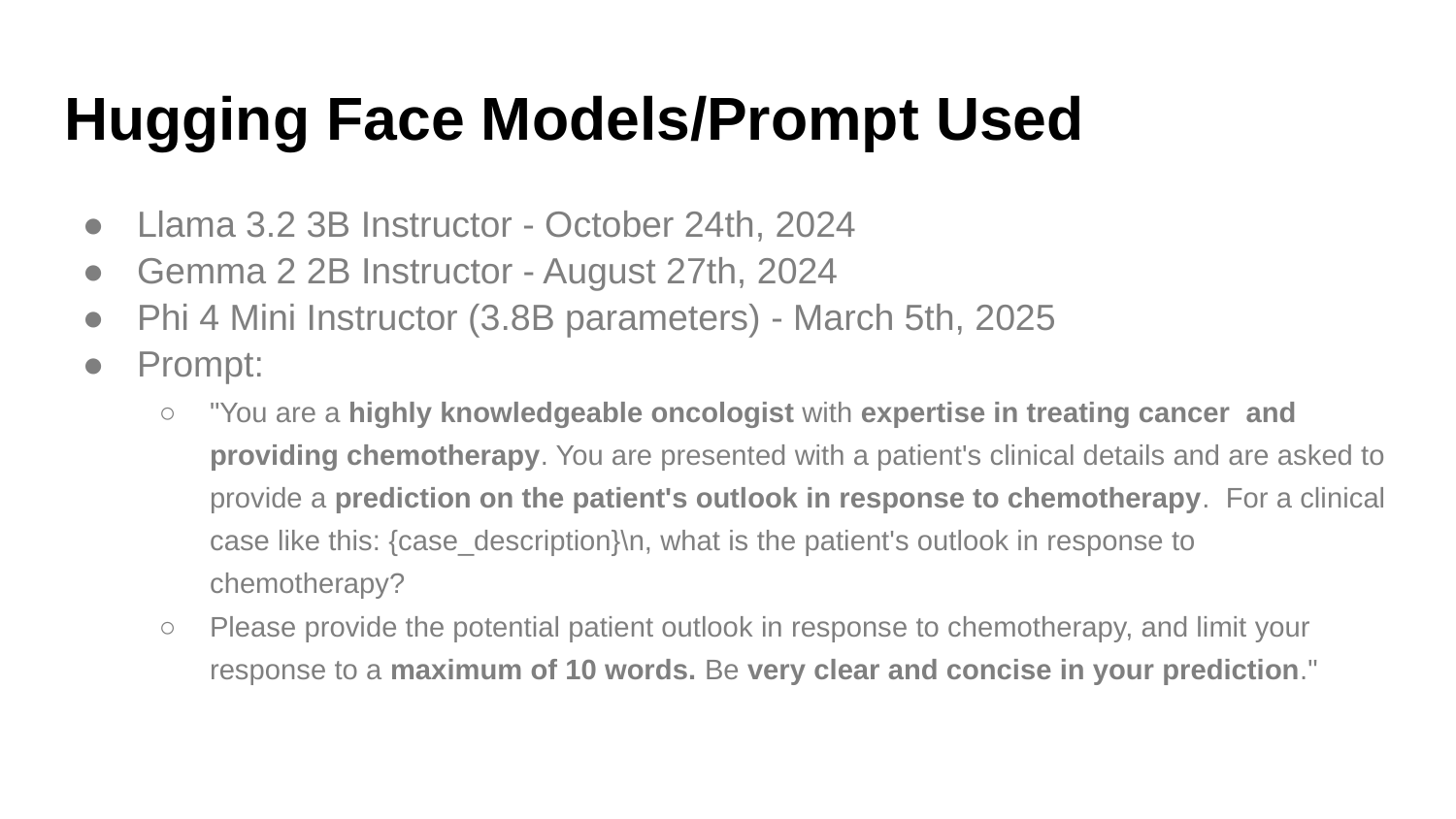

# Hugging Face Models/Prompt Used
Llama 3.2 3B Instructor - October 24th, 2024
Gemma 2 2B Instructor - August 27th, 2024
Phi 4 Mini Instructor (3.8B parameters) - March 5th, 2025
Prompt:
"You are a highly knowledgeable oncologist with expertise in treating cancer  and providing chemotherapy. You are presented with a patient's clinical details and are asked to provide a prediction on the patient's outlook in response to chemotherapy.  For a clinical case like this: {case_description}\n, what is the patient's outlook in response to chemotherapy?
Please provide the potential patient outlook in response to chemotherapy, and limit your response to a maximum of 10 words. Be very clear and concise in your prediction."